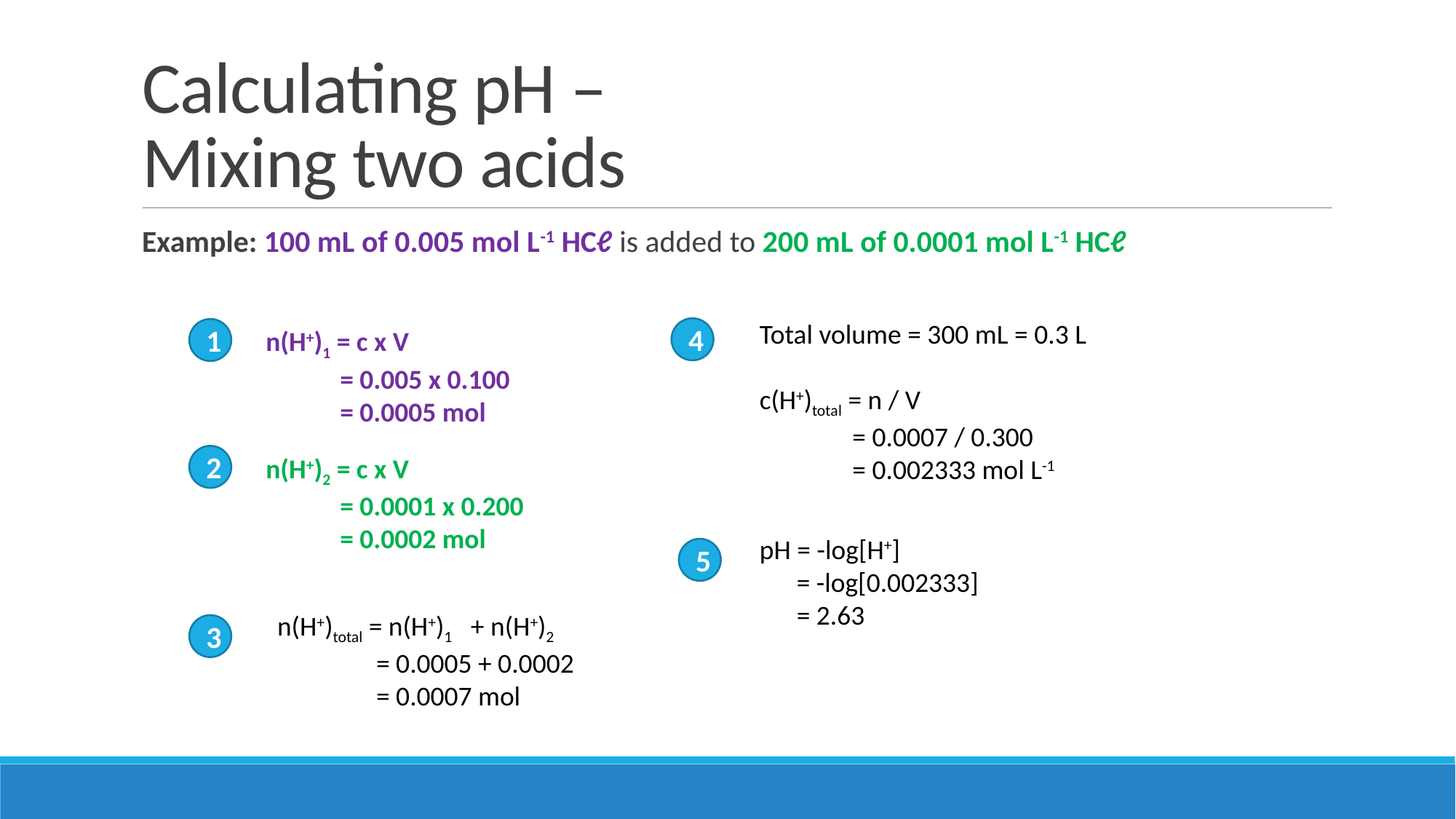

# Calculating pH – Mixing two acids
Example: 100 mL of 0.005 mol L-1 HCℓ is added to 200 mL of 0.0001 mol L-1 HCℓ

Total volume = 300 mL = 0.3 L

c(H+)total = n / V
               = 0.0007 / 0.300
               = 0.002333 mol L-1
4
1
n(H+)1 = c x V
            = 0.005 x 0.100
            = 0.0005 mol
2
n(H+)2 = c x V
            = 0.0001 x 0.200
            = 0.0002 mol

pH = -log[H+]
      = -log[0.002333]
      = 2.63
5
n(H+)total = n(H+)1   + n(H+)2
                = 0.0005 + 0.0002
                = 0.0007 mol
3